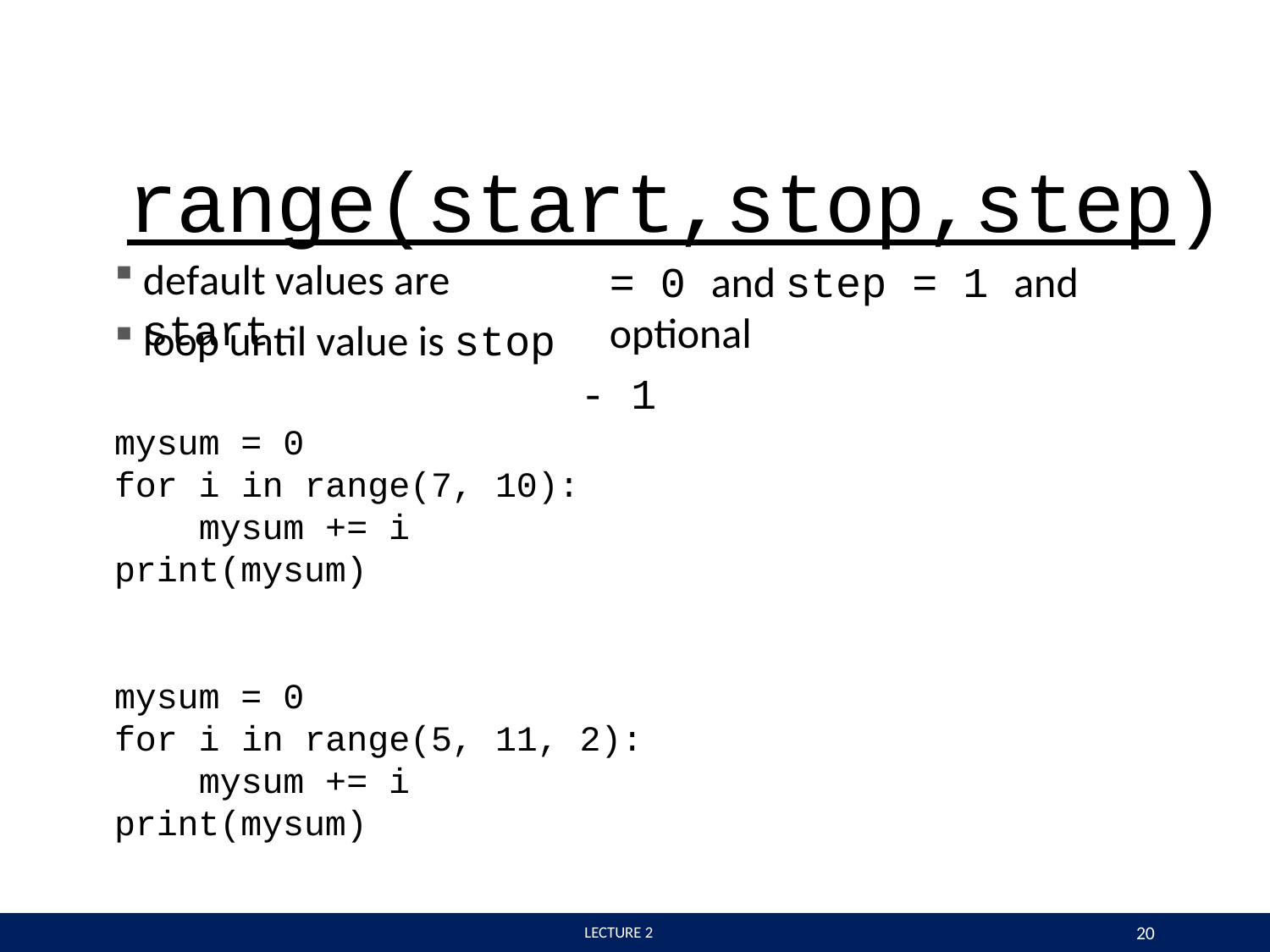

# range(start,stop,step)
default values are start
= 0 and step = 1 and optional
- 1
loop until value is stop
mysum = 0 for i
in range(7,
10):
mysum += i print(mysum)
mysum = 0 for i
in range(5,
11, 2):
mysum += i print(mysum)
20
  LECTURE 2